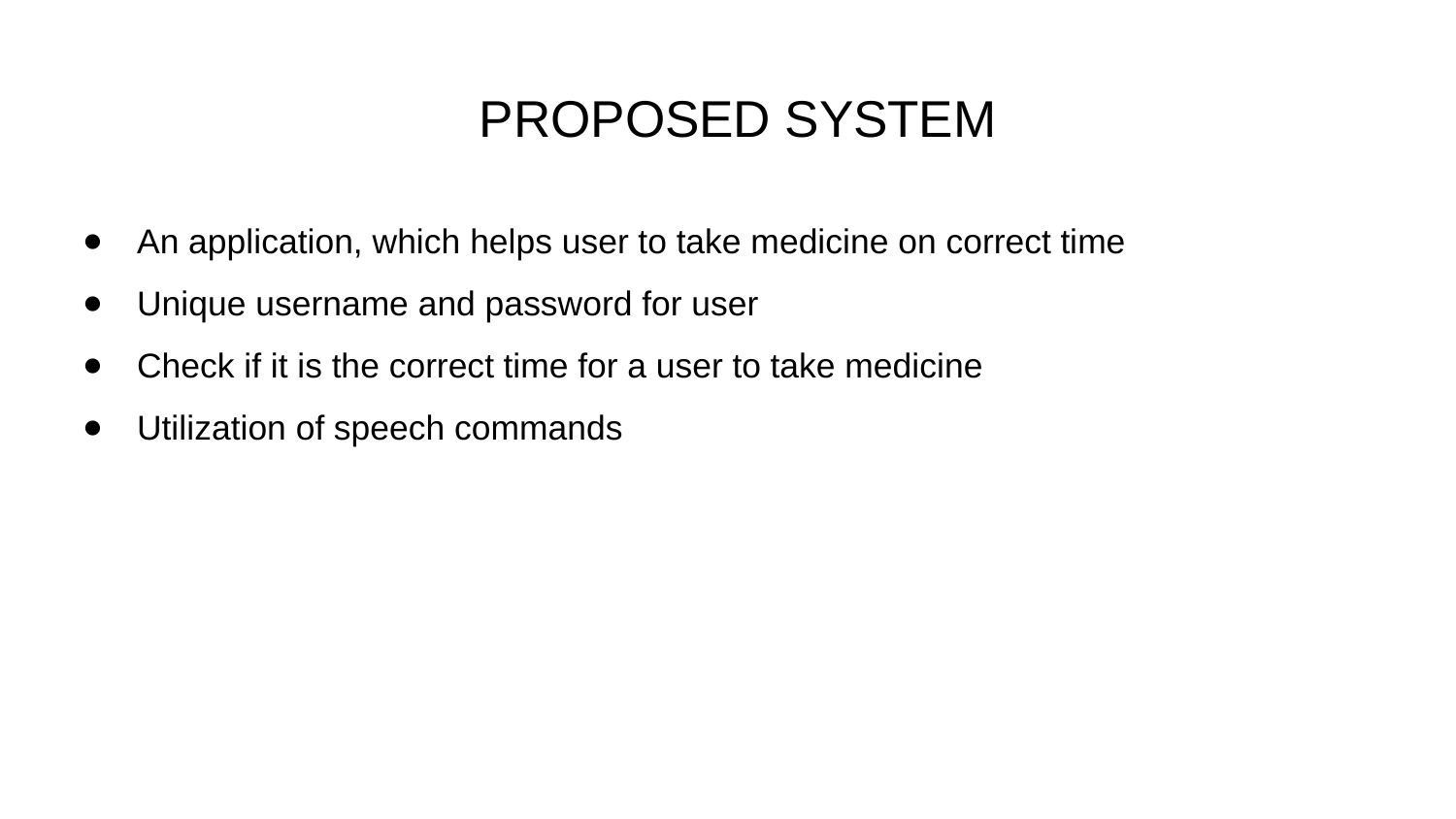

# PROPOSED SYSTEM
An application, which helps user to take medicine on correct time
Unique username and password for user
Check if it is the correct time for a user to take medicine
Utilization of speech commands